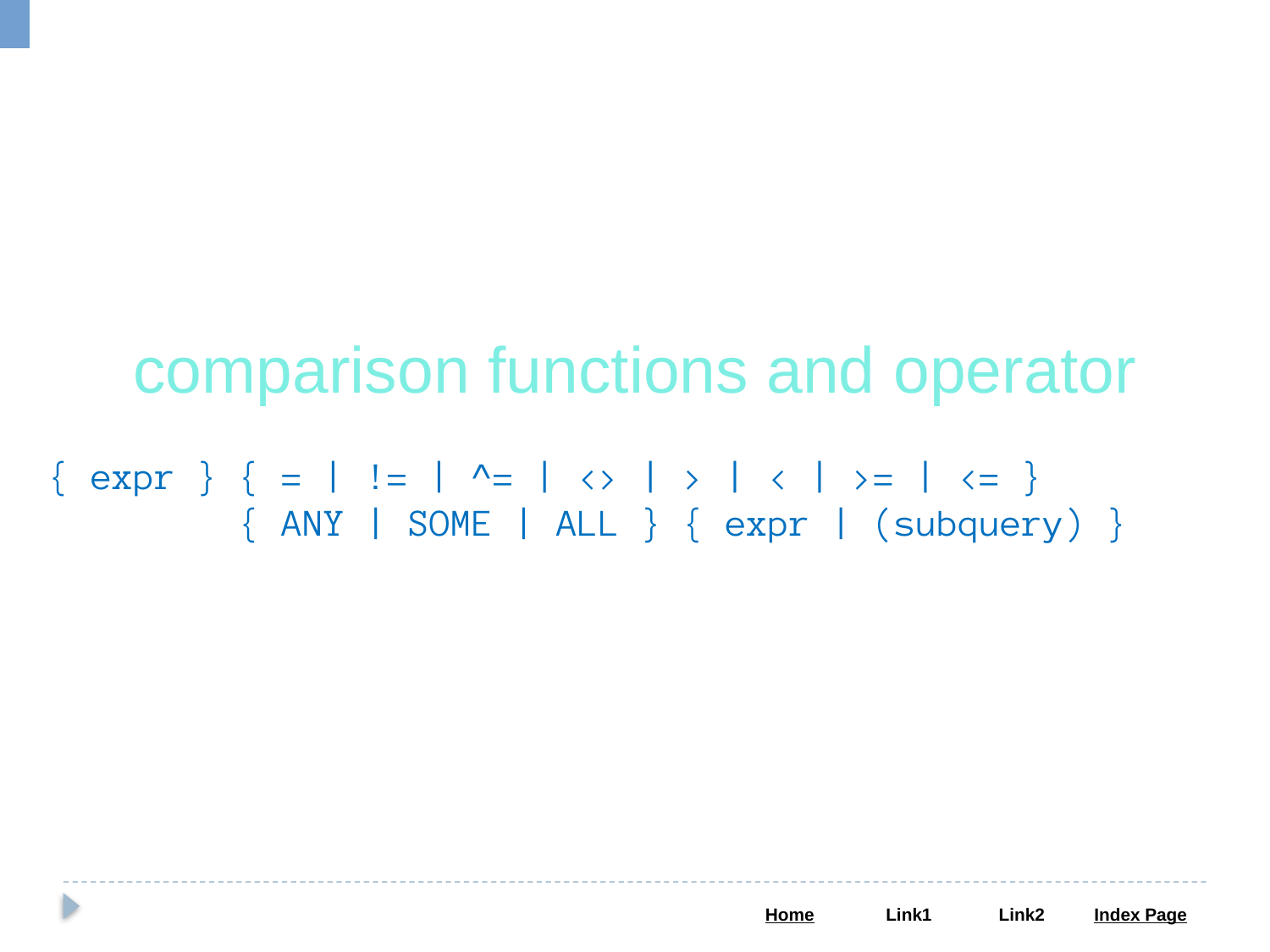

comparison functions and operator
{ expr } { = | != | ^= | <> | > | < | >= | <= }
         { ANY | SOME | ALL } { expr | (subquery) }